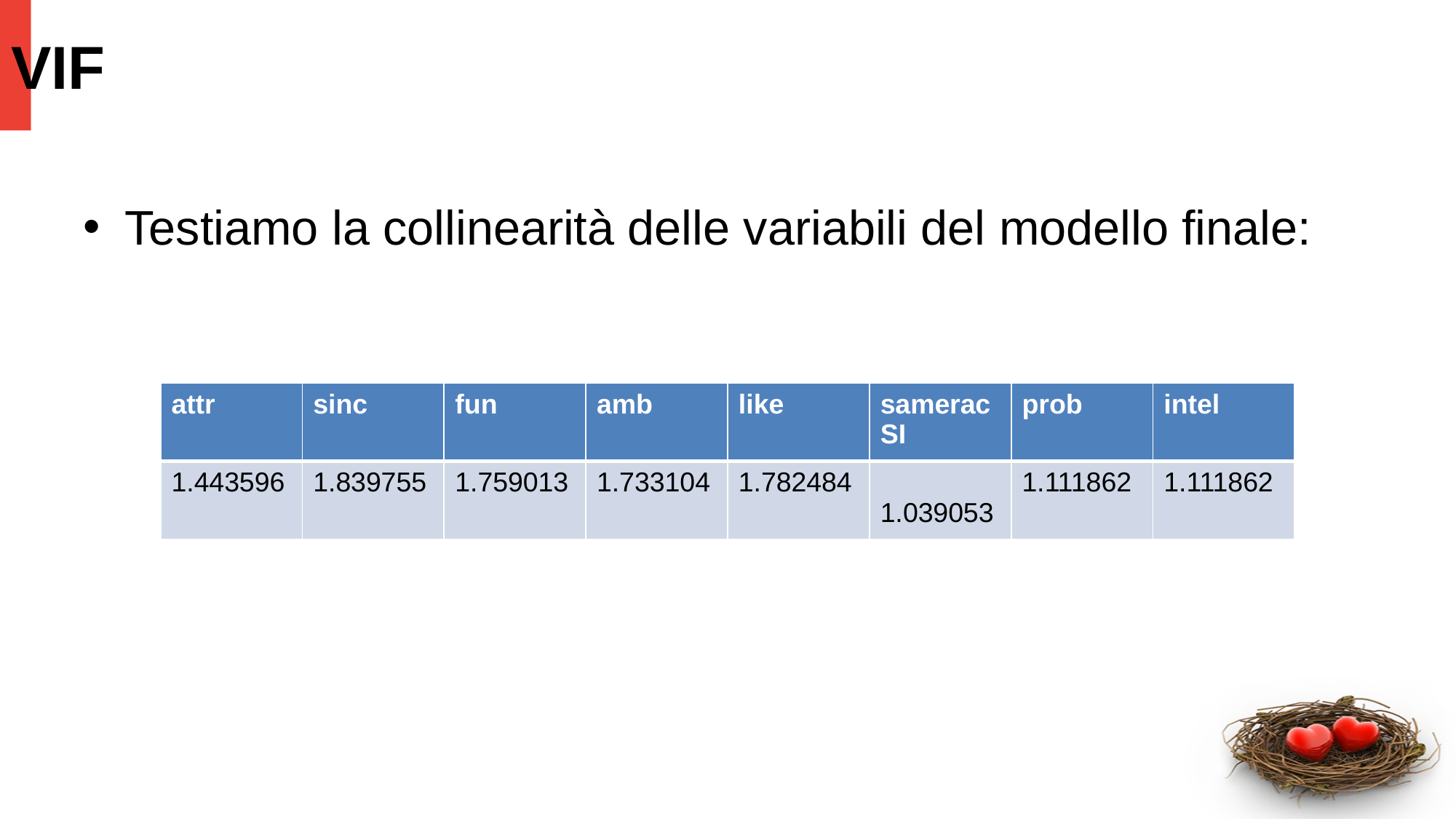

# VIF
Testiamo la collinearità delle variabili del modello finale:
| attr | sinc | fun | amb | like | sameracSI | prob | intel |
| --- | --- | --- | --- | --- | --- | --- | --- |
| 1.443596 | 1.839755 | 1.759013 | 1.733104 | 1.782484 | 1.039053 | 1.111862 | 1.111862 |